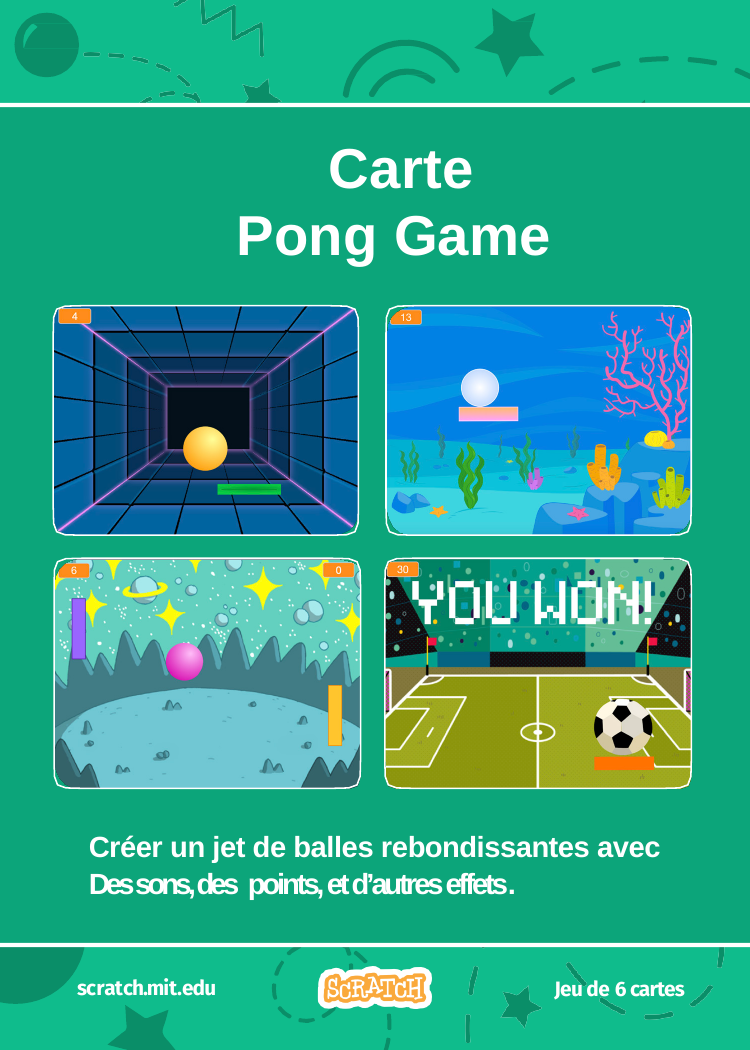

# Carte Pong Game

Créer un jet de balles rebondissantes avec
Des sons, des  points, et d’autres effets.

scratch.mit.edu
Jeu de 6 cartes